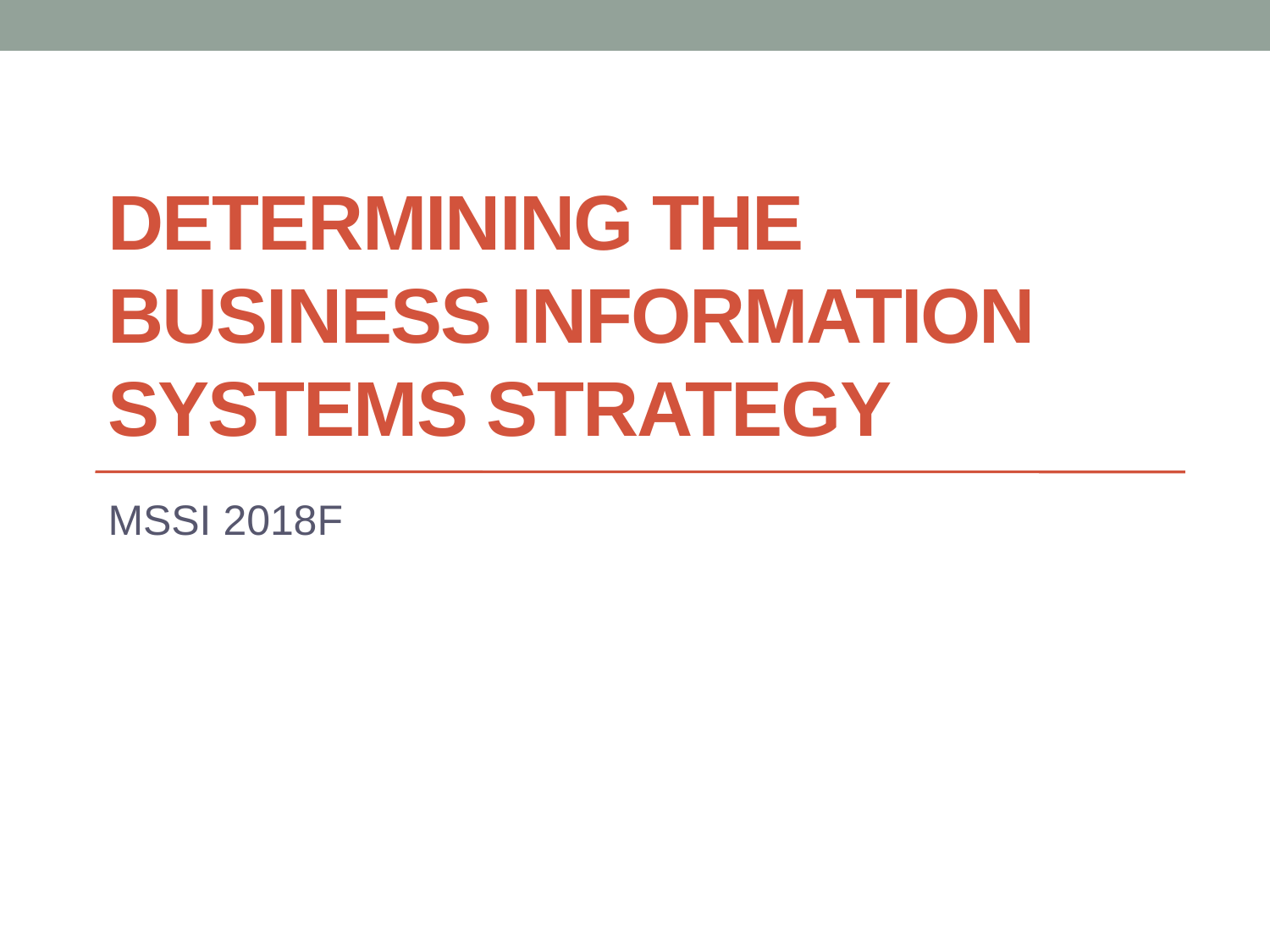

# Determining the Business Information Systems Strategy
MSSI 2018F